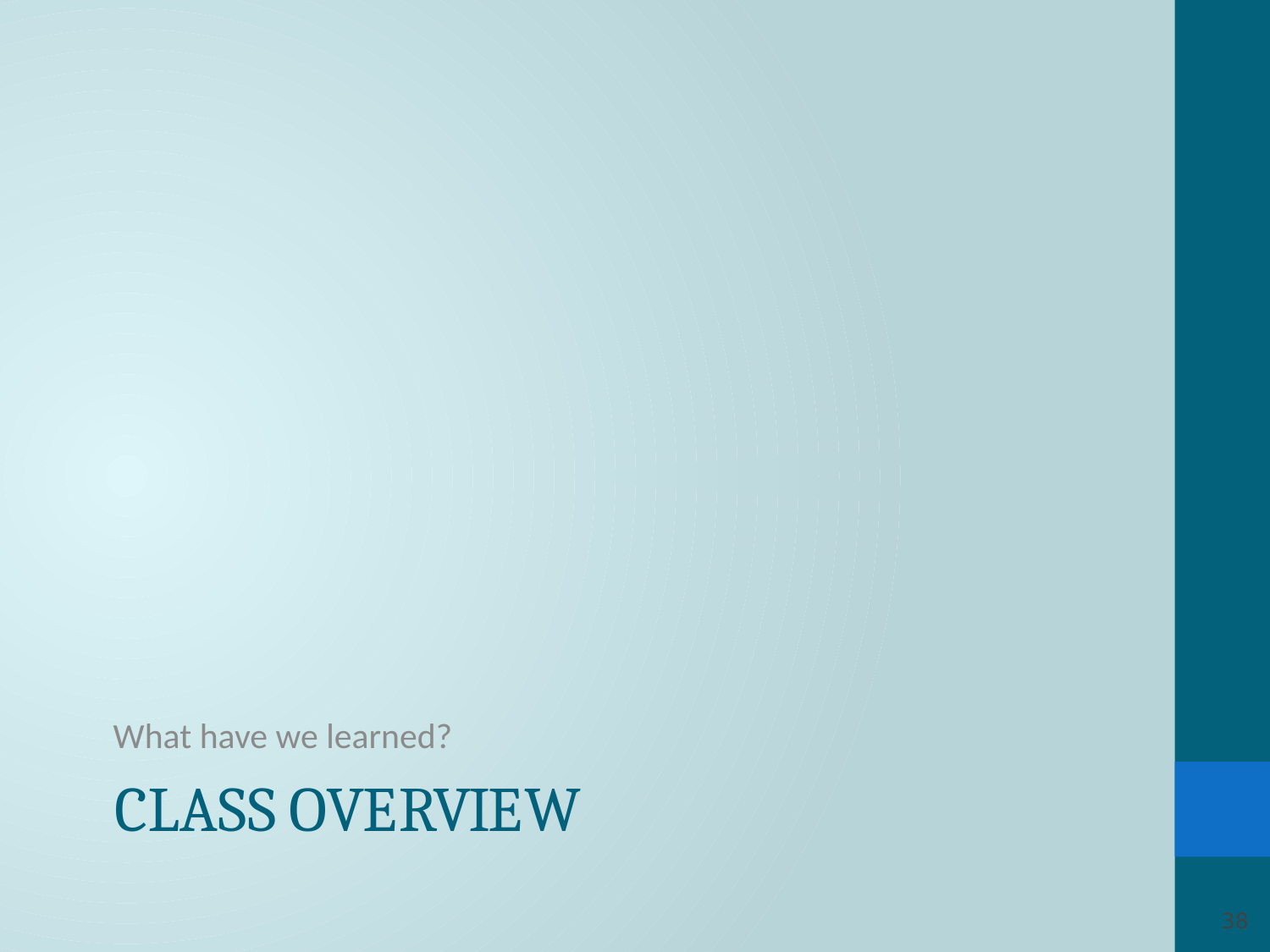

What have we learned?
# Class Overview